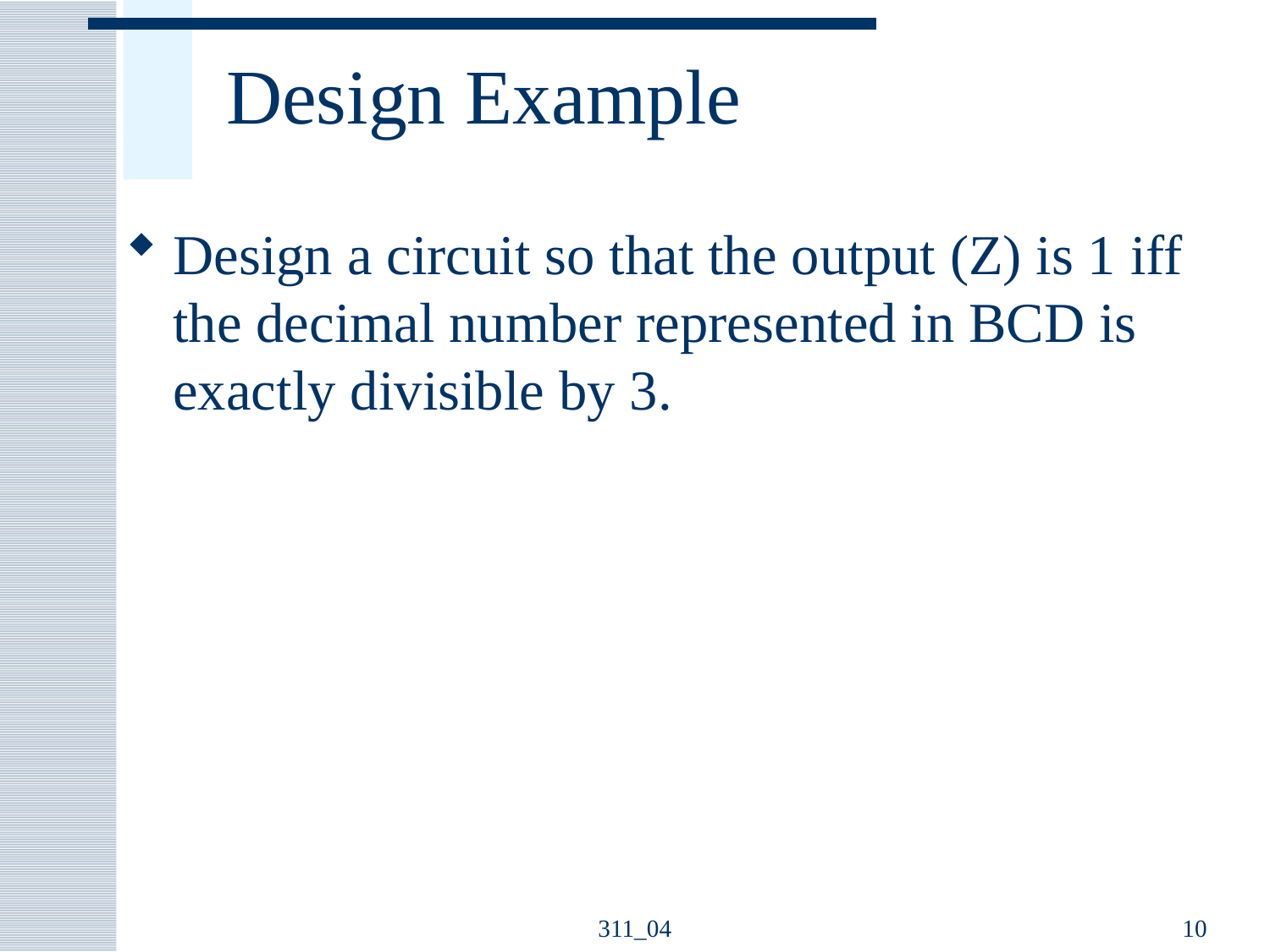

# Design Example
Design a circuit so that the output (Z) is 1 iff the decimal number represented in BCD is exactly divisible by 3.
311_04
10